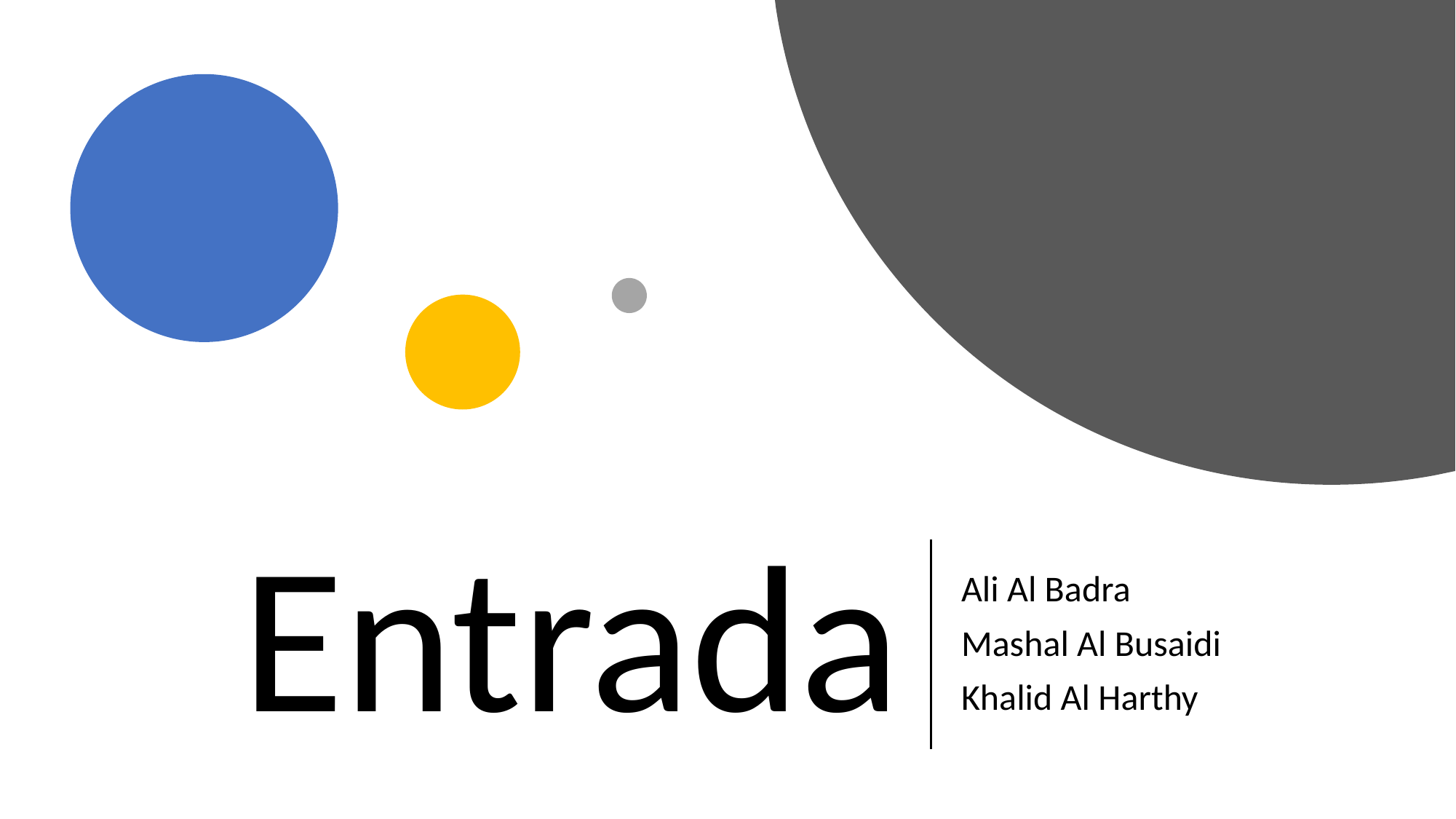

# Entrada
Ali Al Badra
Mashal Al Busaidi
Khalid Al Harthy